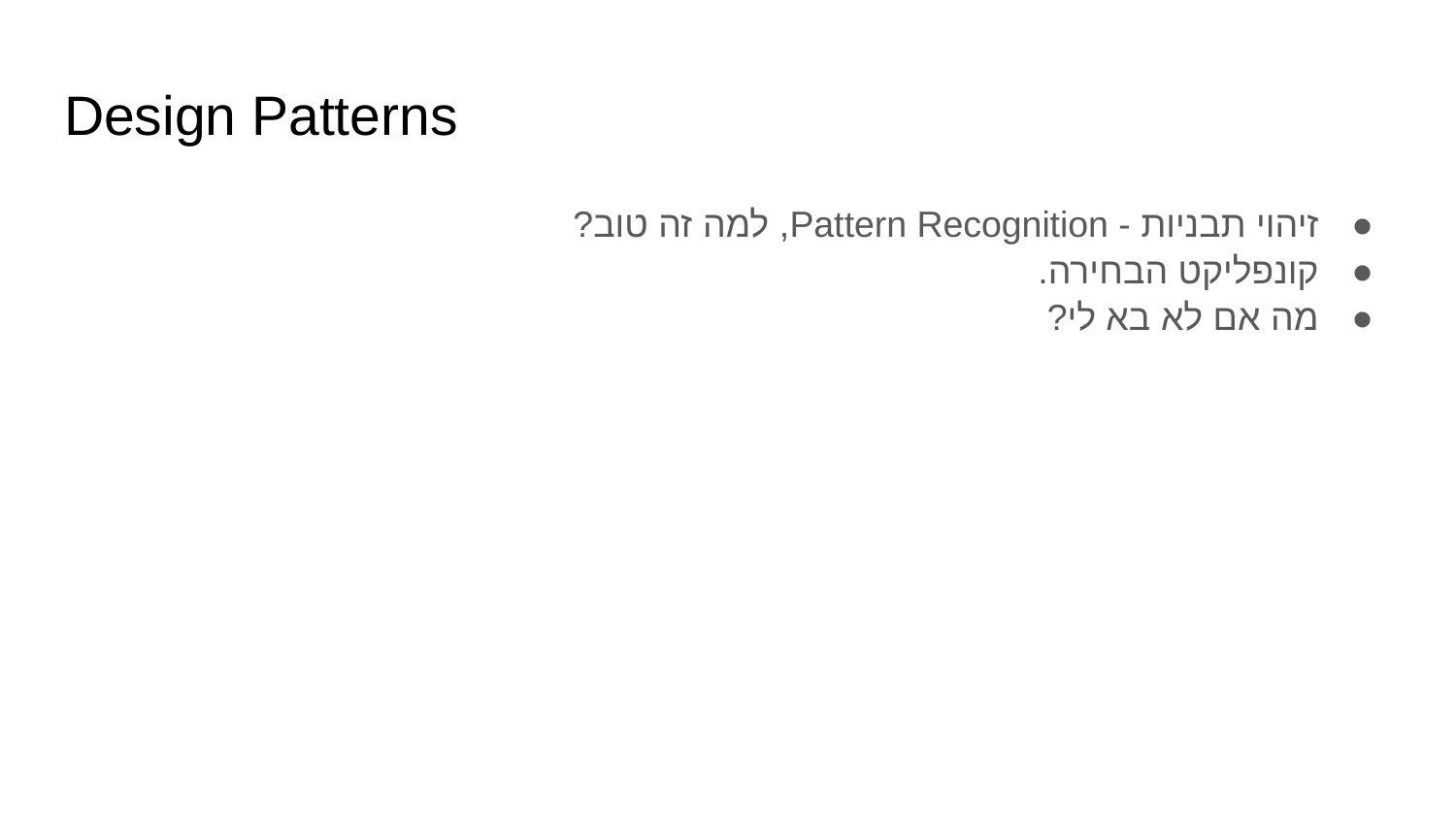

# Design Patterns
זיהוי תבניות - Pattern Recognition, למה זה טוב?
קונפליקט הבחירה.
מה אם לא בא לי?